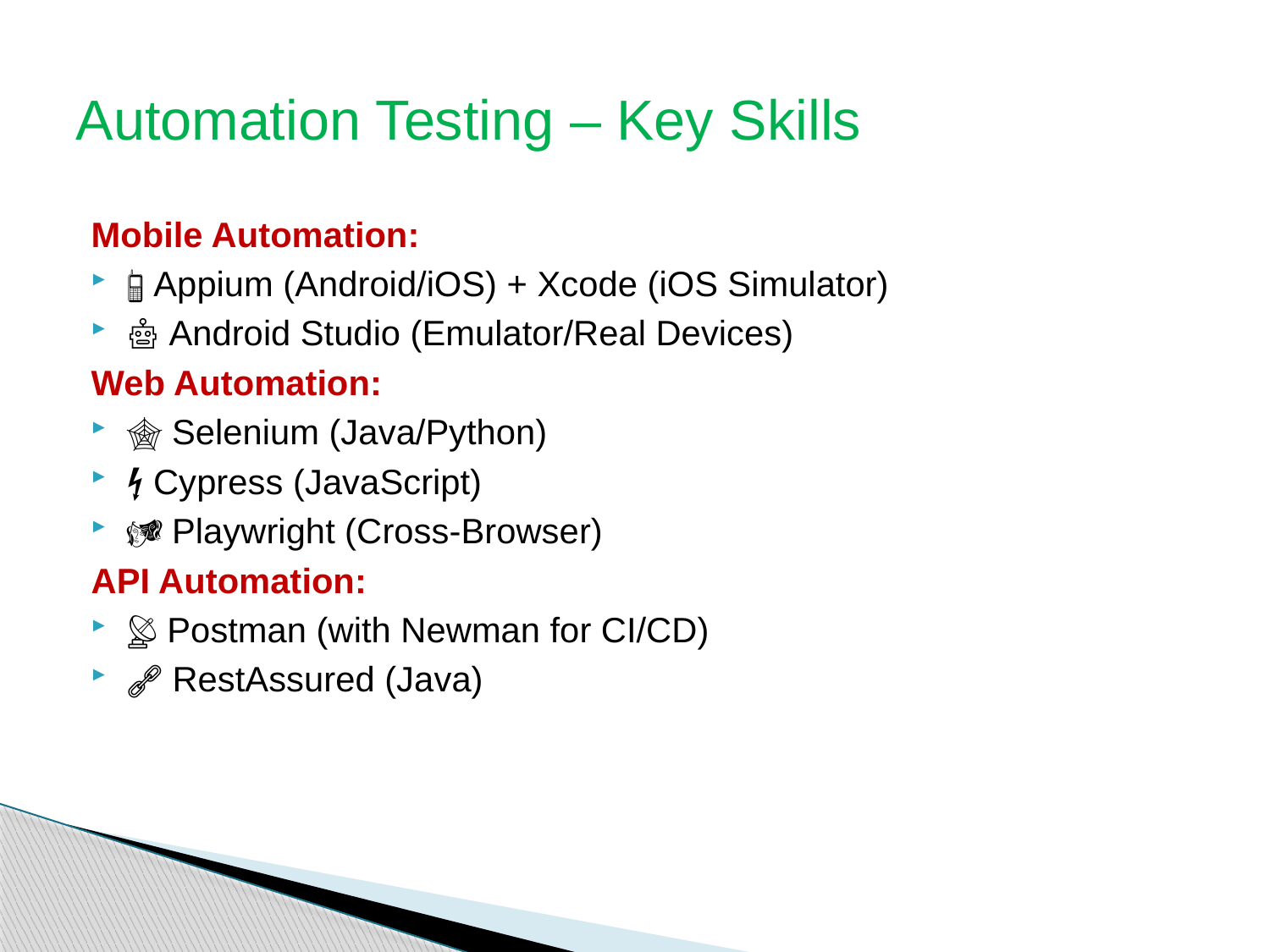

# Automation Testing – Key Skills
Mobile Automation:
📱 Appium (Android/iOS) + Xcode (iOS Simulator)
🤖 Android Studio (Emulator/Real Devices)
Web Automation:
🕸 Selenium (Java/Python)
⚡ Cypress (JavaScript)
🎭 Playwright (Cross-Browser)
API Automation:
📡 Postman (with Newman for CI/CD)
🔗 RestAssured (Java)